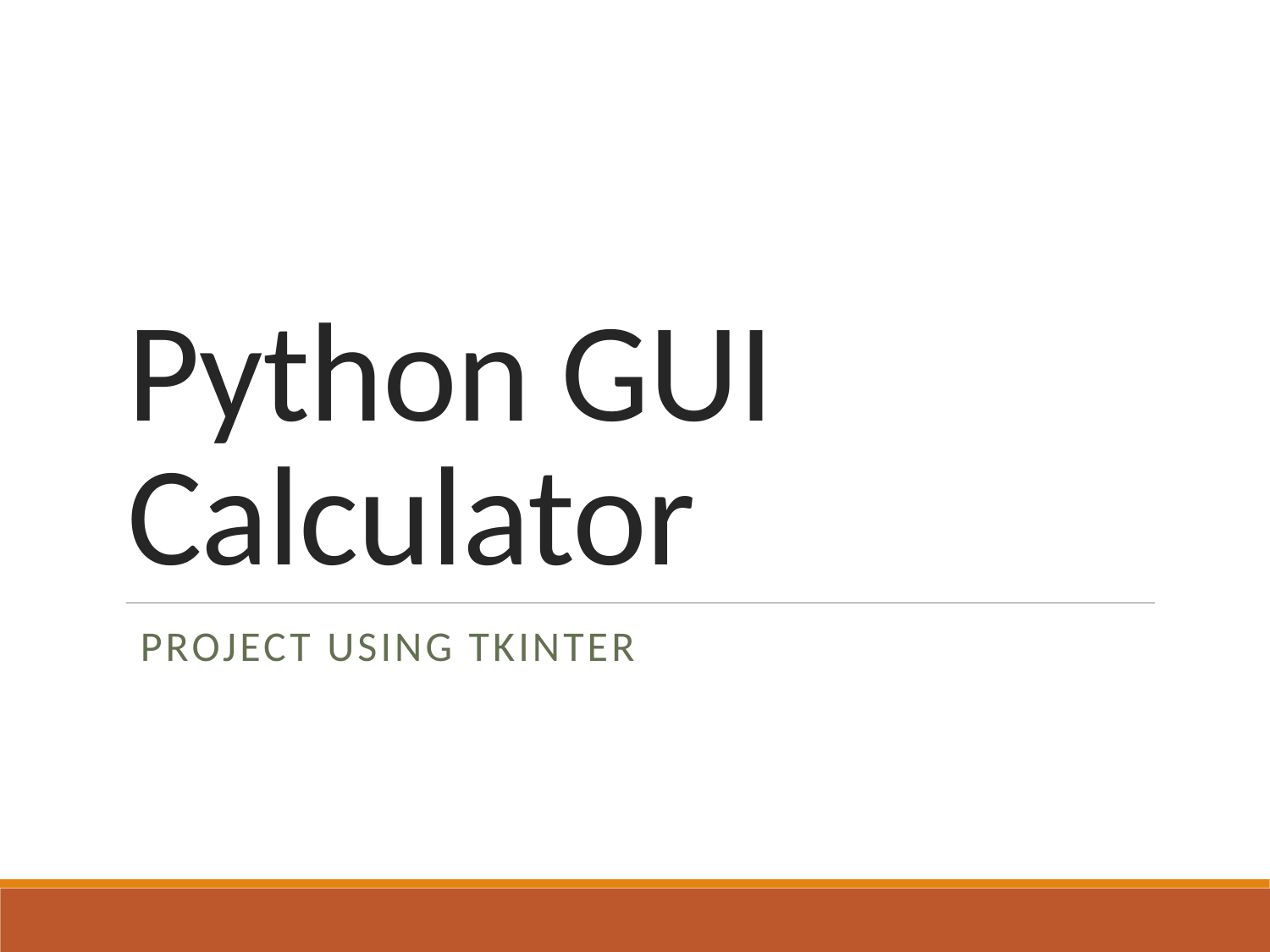

# Python GUI Calculator
 Project using Tkinter